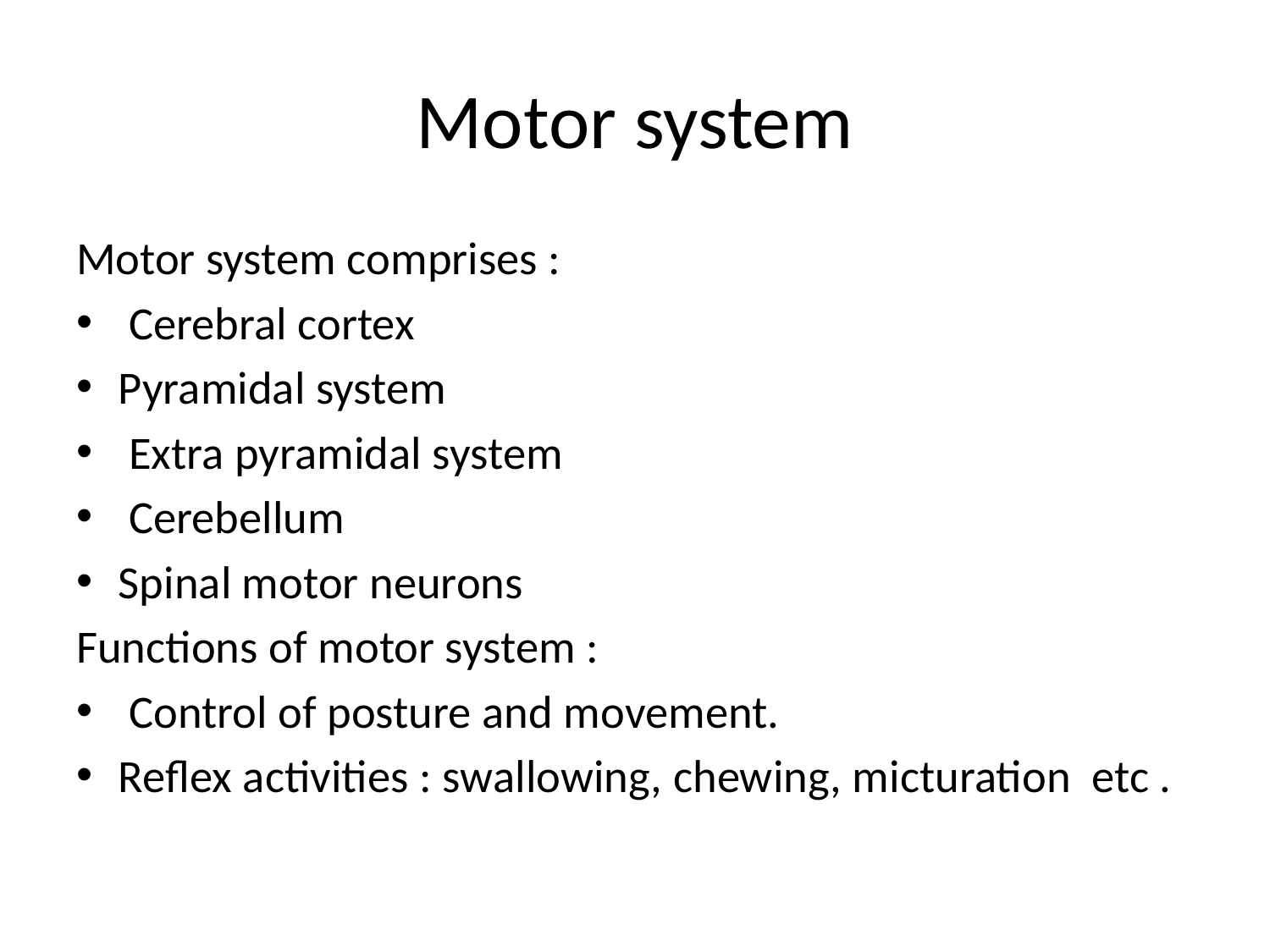

# Motor system
Motor system comprises :
 Cerebral cortex
Pyramidal system
 Extra pyramidal system
 Cerebellum
Spinal motor neurons
Functions of motor system :
 Control of posture and movement.
Reflex activities : swallowing, chewing, micturation  etc .